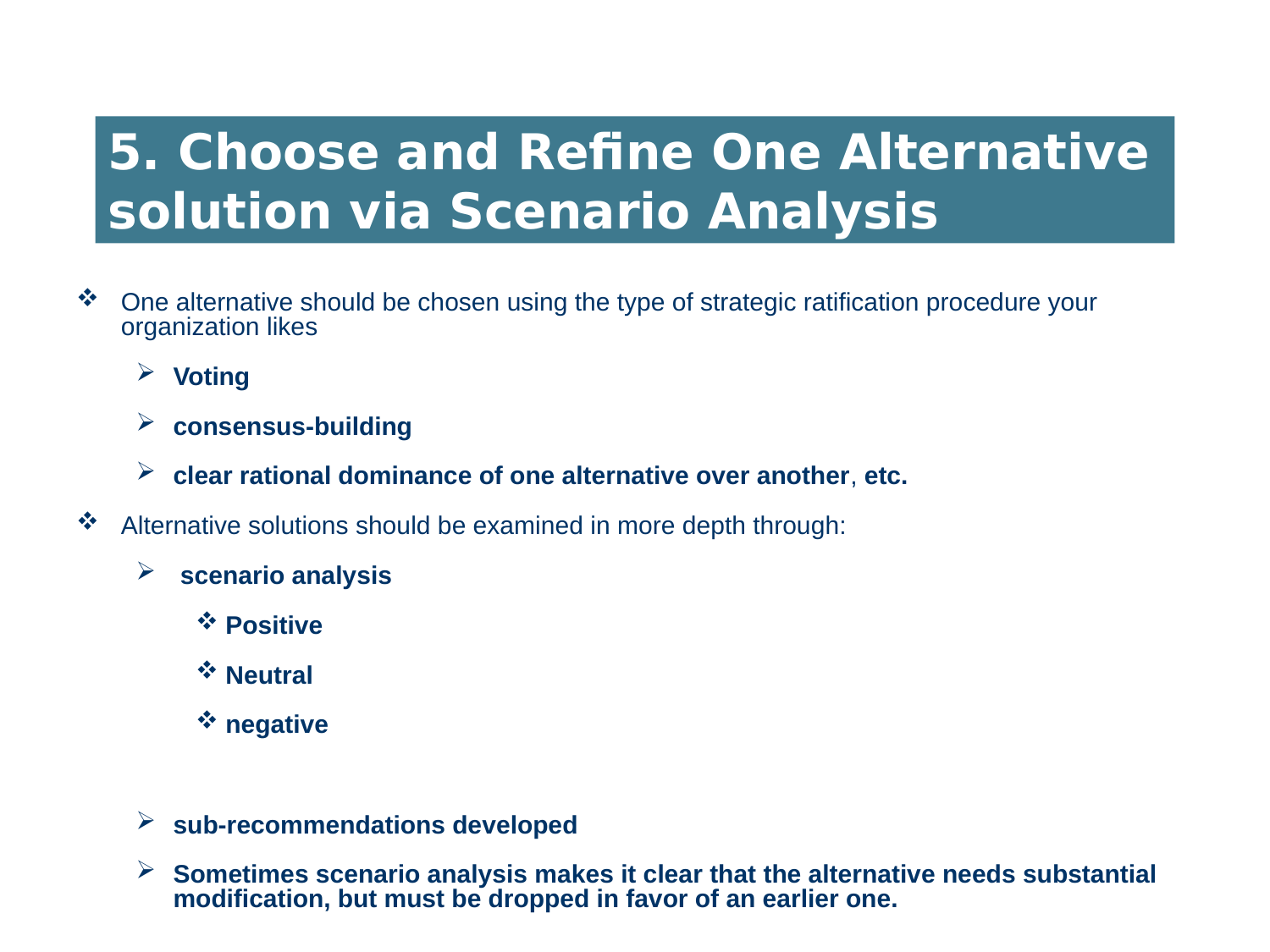

# 5. Choose and Refine One Alternative solution via Scenario Analysis
One alternative should be chosen using the type of strategic ratification procedure your organization likes
Voting
consensus-building
clear rational dominance of one alternative over another, etc.
Alternative solutions should be examined in more depth through:
 scenario analysis
Positive
Neutral
negative

sub-recommendations developed
Sometimes scenario analysis makes it clear that the alternative needs substantial modification, but must be dropped in favor of an earlier one.